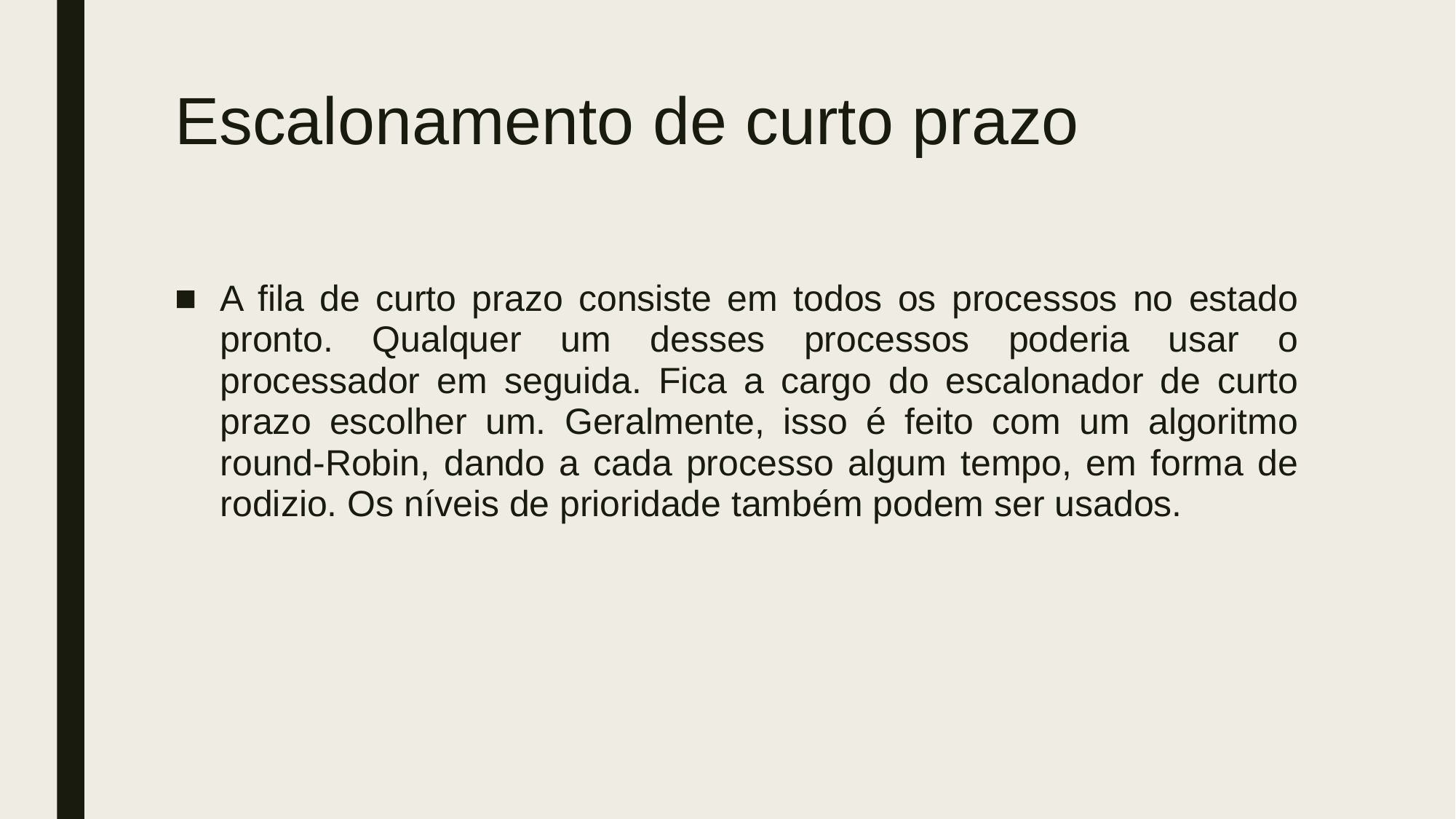

# Escalonamento de curto prazo
A fila de curto prazo consiste em todos os processos no estado pronto. Qualquer um desses processos poderia usar o processador em seguida. Fica a cargo do escalonador de curto prazo escolher um. Geralmente, isso é feito com um algoritmo round-Robin, dando a cada processo algum tempo, em forma de rodizio. Os níveis de prioridade também podem ser usados.